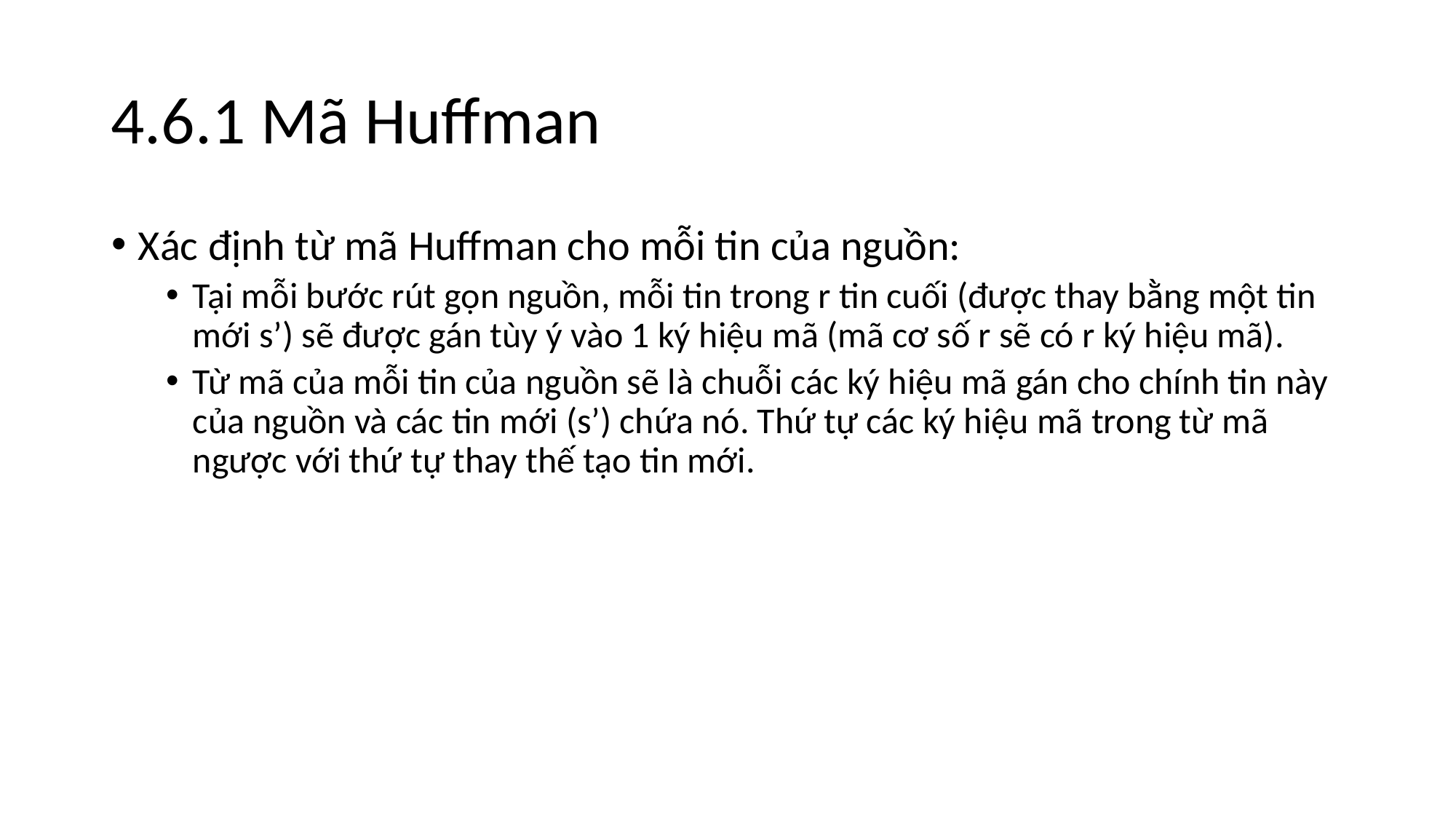

4.6.1 Mã Huffman
Xác định từ mã Huffman cho mỗi tin của nguồn:
Tại mỗi bước rút gọn nguồn, mỗi tin trong r tin cuối (được thay bằng một tin mới s’) sẽ được gán tùy ý vào 1 ký hiệu mã (mã cơ số r sẽ có r ký hiệu mã).
Từ mã của mỗi tin của nguồn sẽ là chuỗi các ký hiệu mã gán cho chính tin này của nguồn và các tin mới (s’) chứa nó. Thứ tự các ký hiệu mã trong từ mã ngược với thứ tự thay thế tạo tin mới.